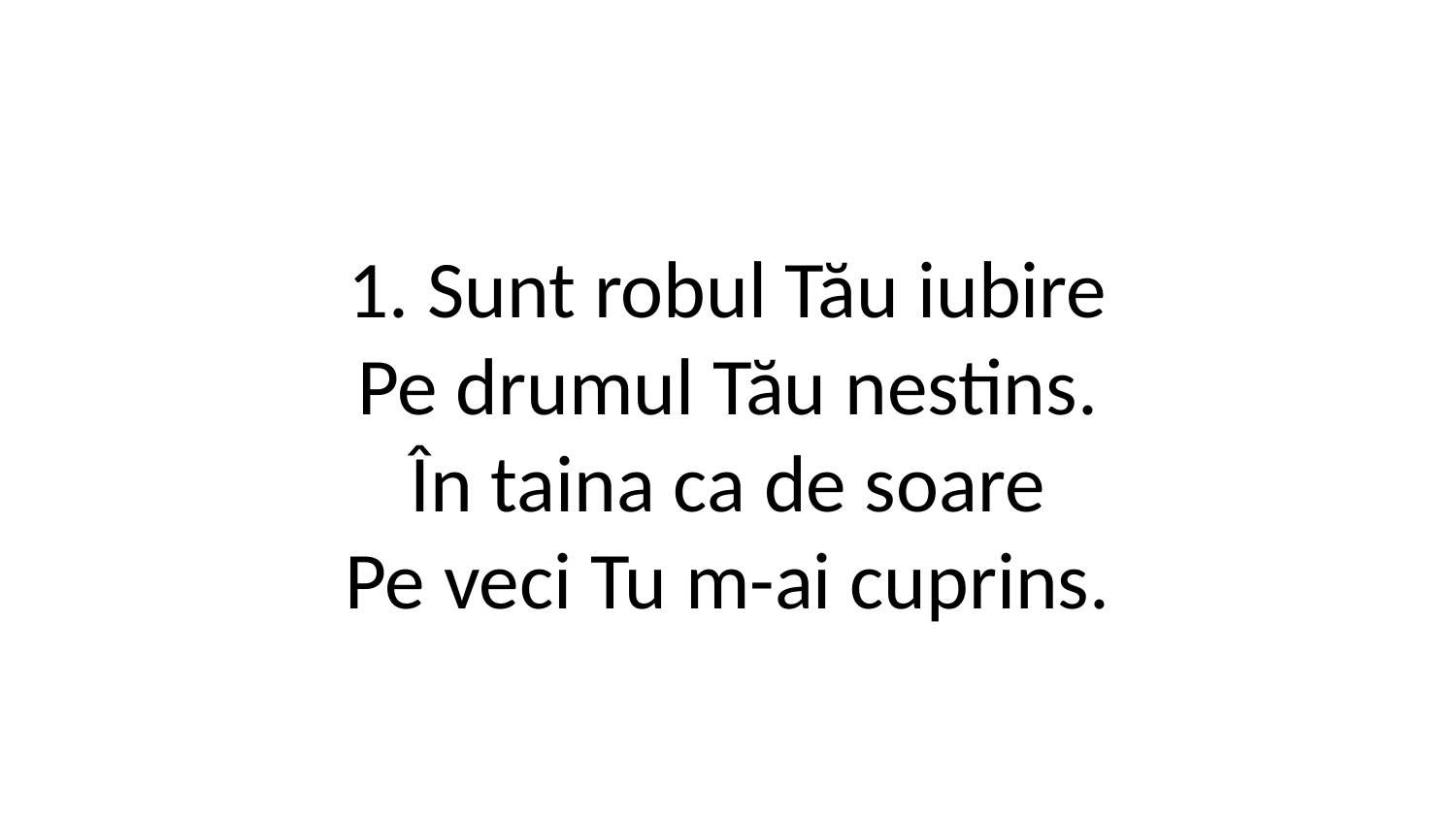

1. Sunt robul Tău iubire
Pe drumul Tău nestins.
În taina ca de soare
Pe veci Tu m-ai cuprins.